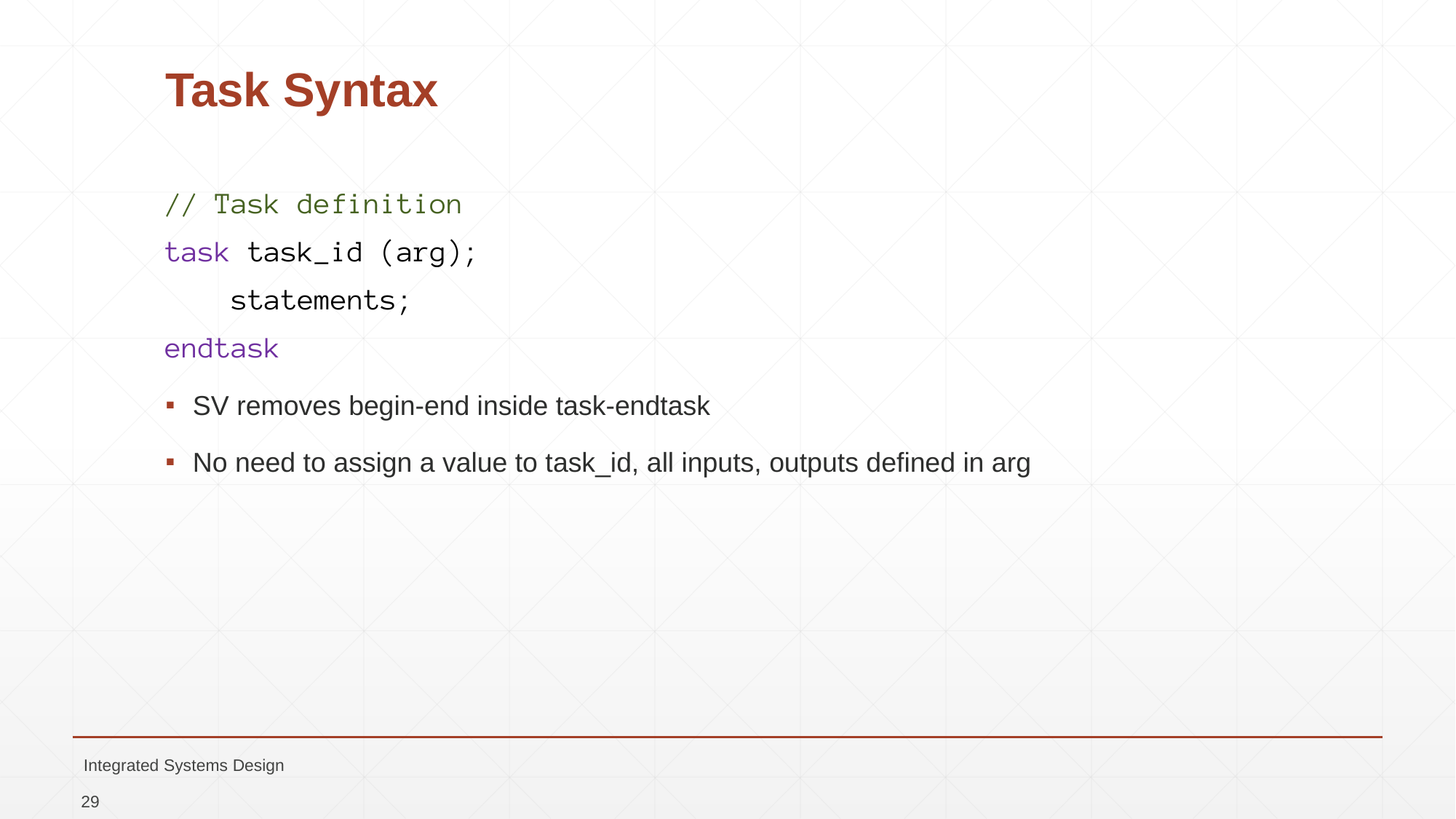

# Task Syntax
// Task definition
task task_id (arg);
    statements;
endtask
SV removes begin-end inside task-endtask
No need to assign a value to task_id, all inputs, outputs defined in arg
Integrated Systems Design
29